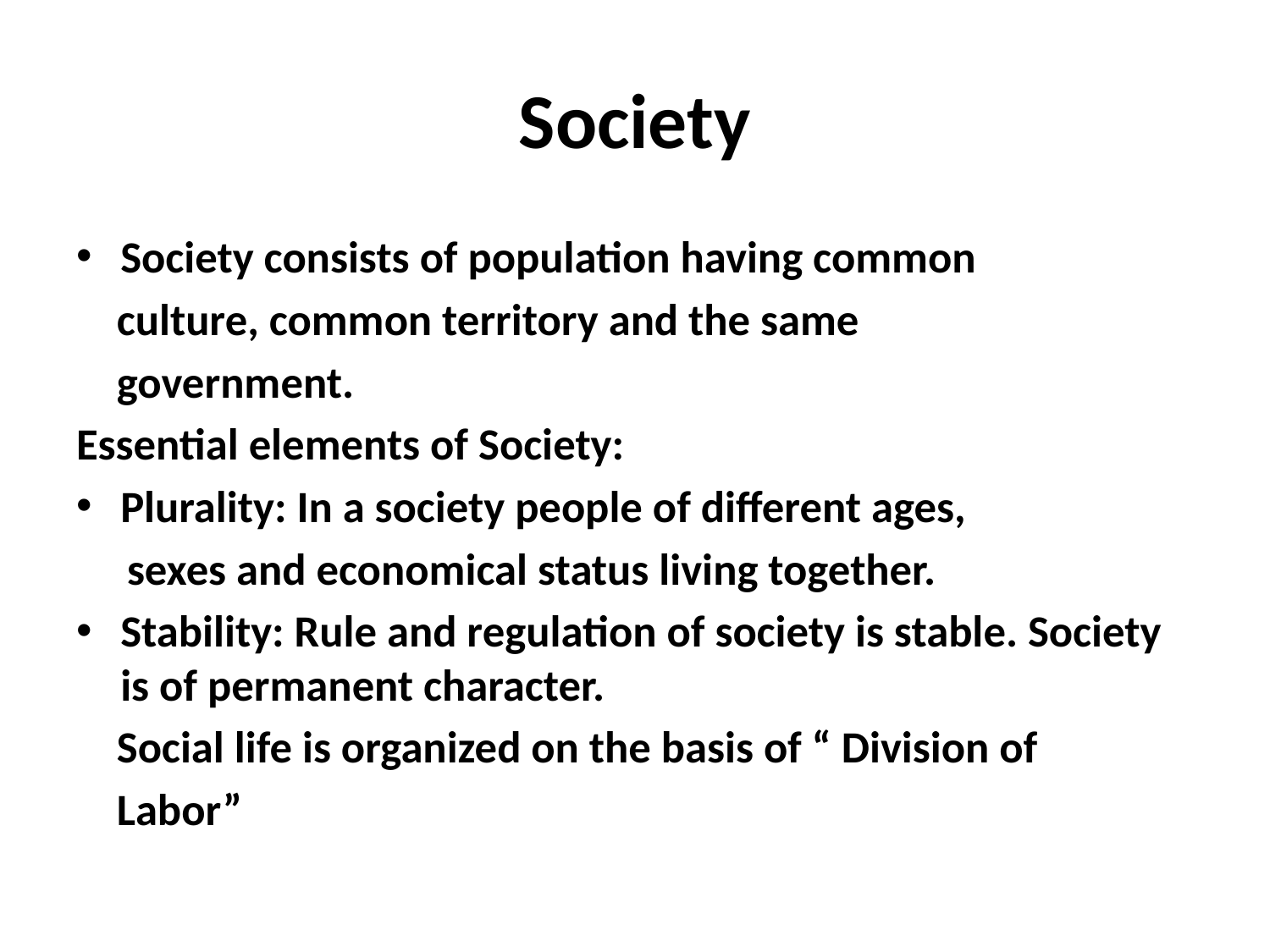

# Society
Society consists of population having common
    culture, common territory and the same
    government.
Essential elements of Society:
Plurality: In a society people of different ages,
     sexes and economical status living together.
Stability: Rule and regulation of society is stable. Society is of permanent character.
    Social life is organized on the basis of “ Division of
    Labor”